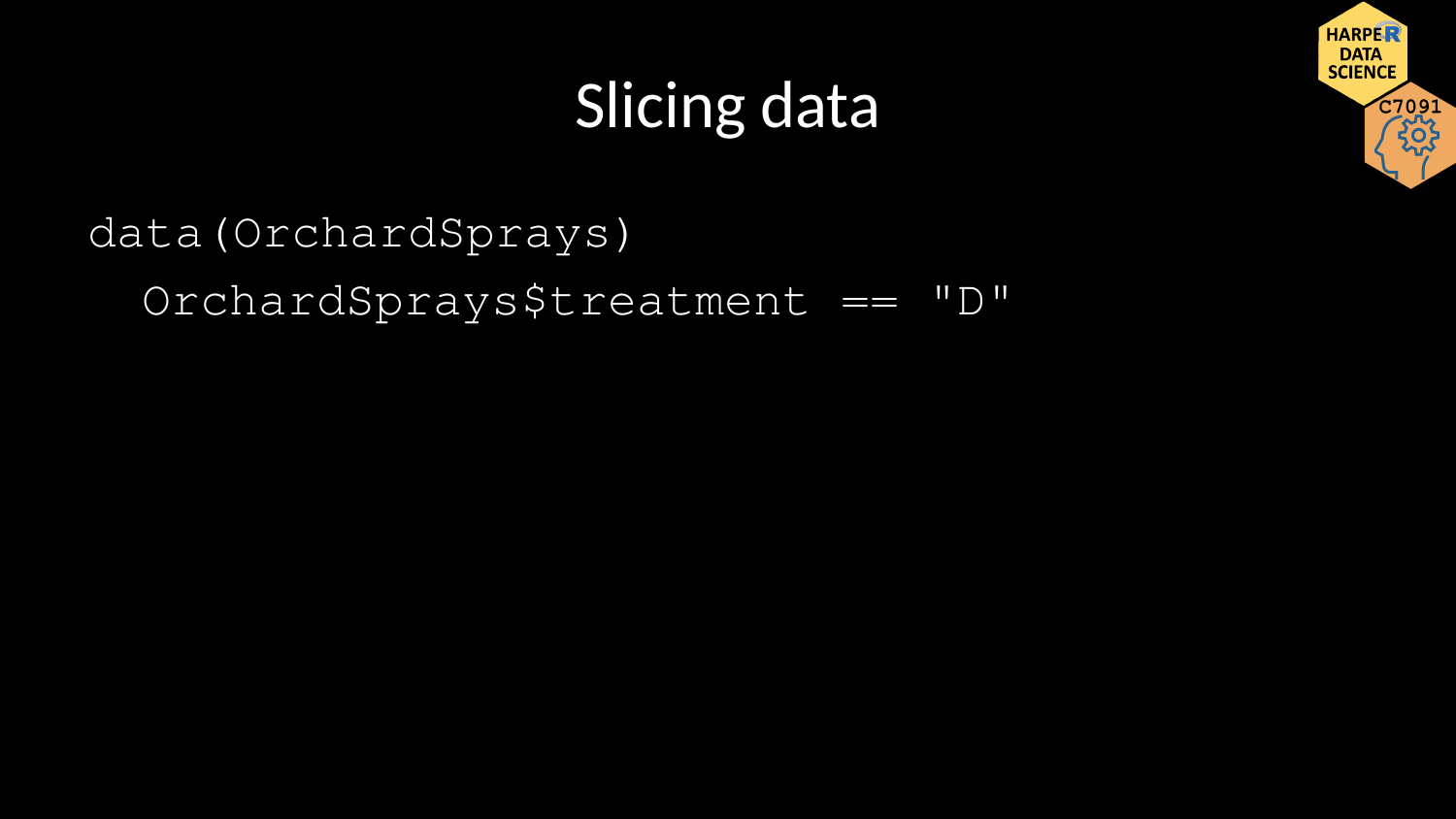

# Slicing data
data(OrchardSprays)
OrchardSprays$treatment == "D"